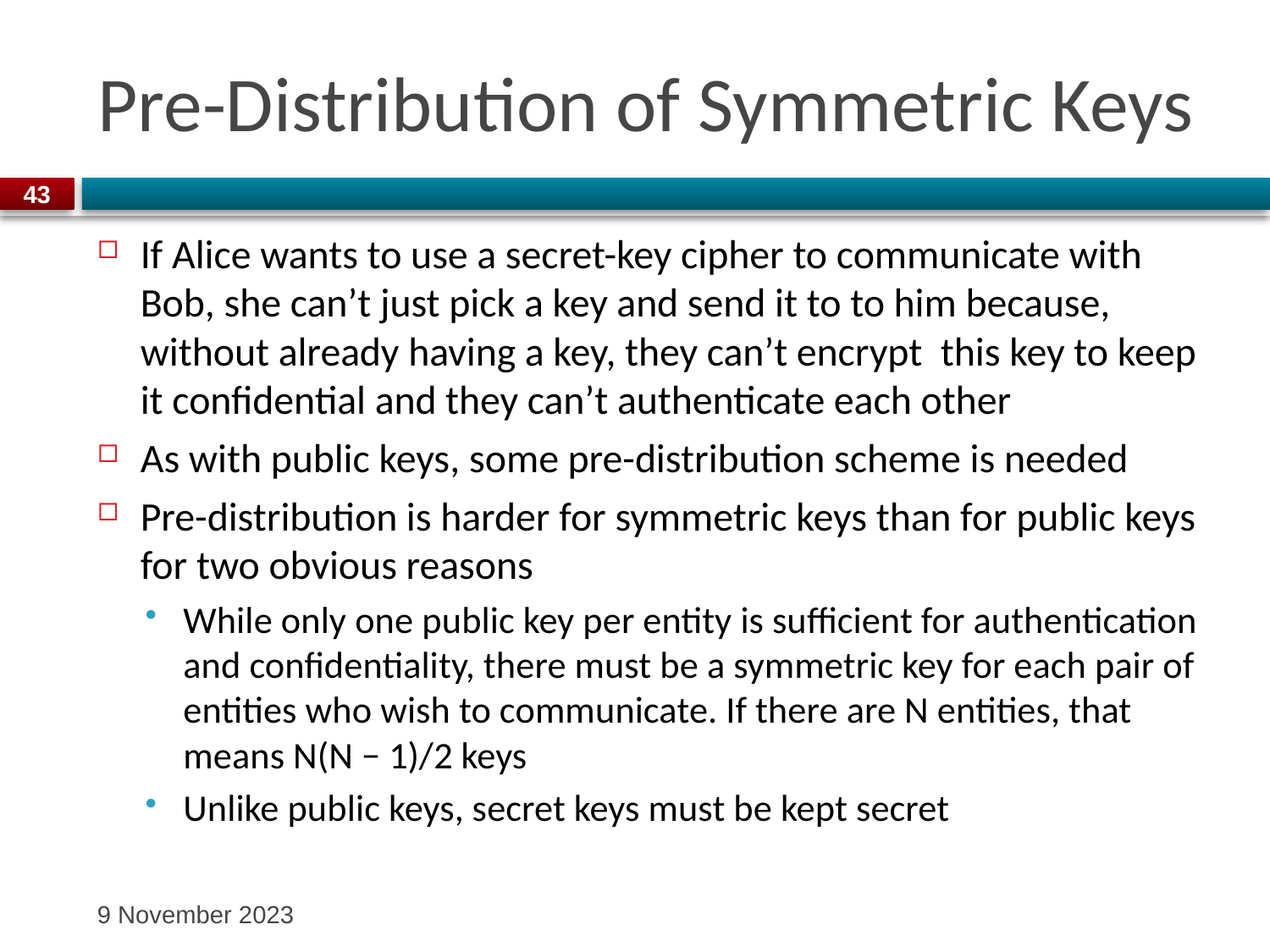

# Pre-Distribution of Symmetric Keys
43
If Alice wants to use a secret-key cipher to communicate with Bob, she can’t just pick a key and send it to to him because, without already having a key, they can’t encrypt  this key to keep it confidential and they can’t authenticate each other
As with public keys, some pre-distribution scheme is needed
Pre-distribution is harder for symmetric keys than for public keys for two obvious reasons
While only one public key per entity is sufficient for authentication and confidentiality, there must be a symmetric key for each pair of entities who wish to communicate. If there are N entities, that means N(N − 1)/2 keys
Unlike public keys, secret keys must be kept secret
9 November 2023